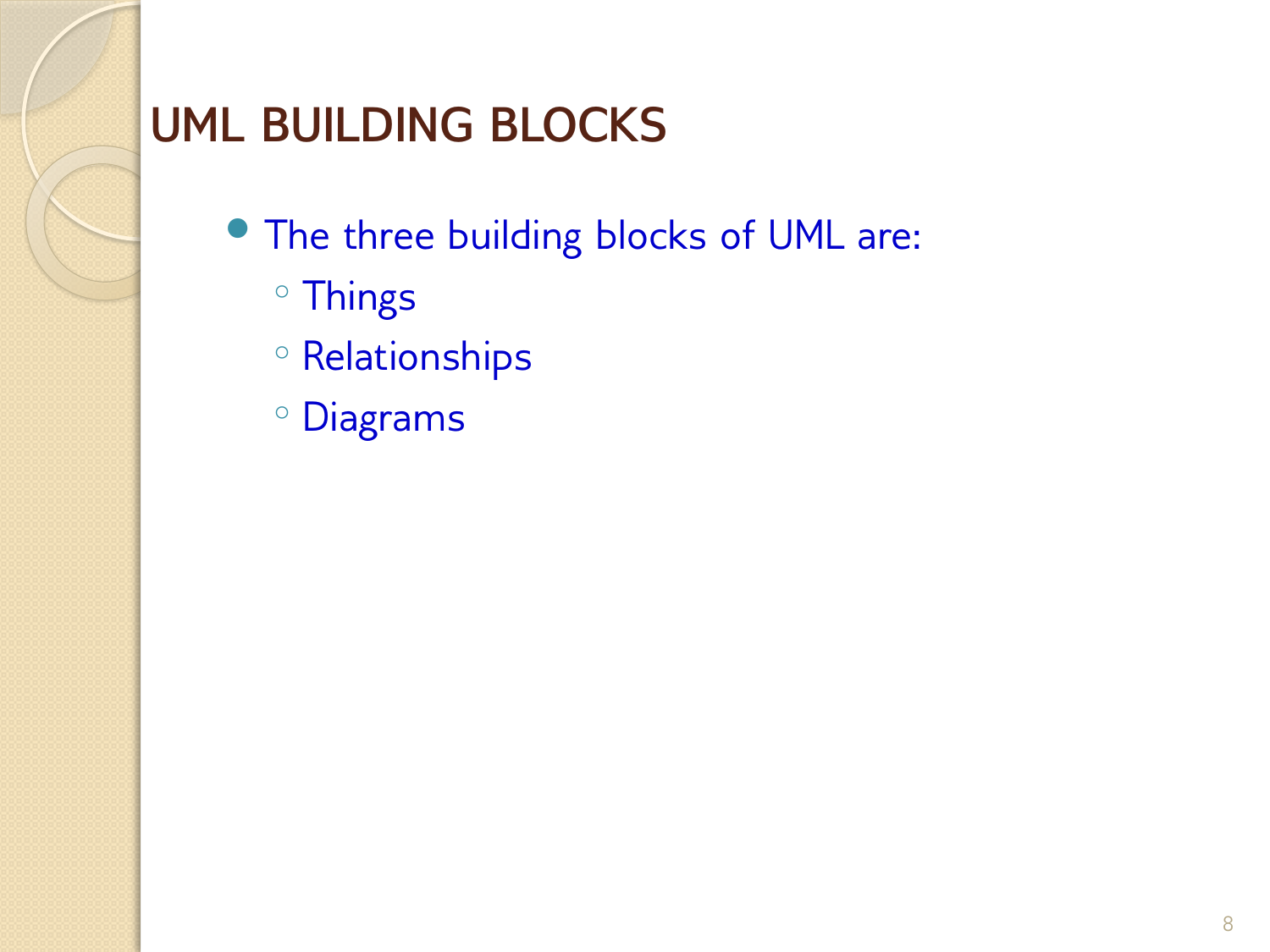

# UML BUILDING BLOCKS
The three building blocks of UML are:
Things
Relationships
Diagrams
8